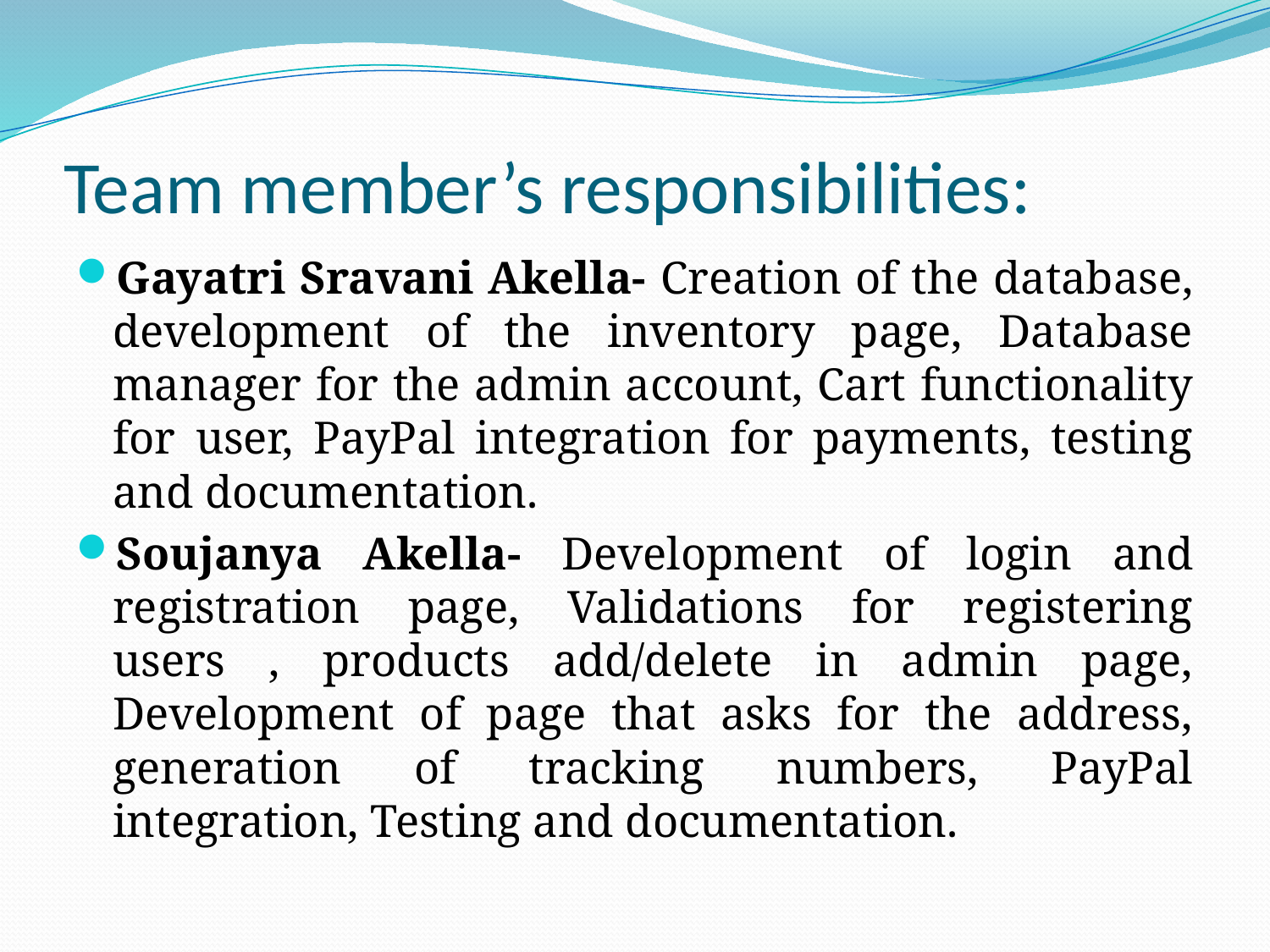

# Team member’s responsibilities:
Gayatri Sravani Akella- Creation of the database, development of the inventory page, Database manager for the admin account, Cart functionality for user, PayPal integration for payments, testing and documentation.
Soujanya Akella- Development of login and registration page, Validations for registering users , products add/delete in admin page, Development of page that asks for the address, generation of tracking numbers, PayPal integration, Testing and documentation.